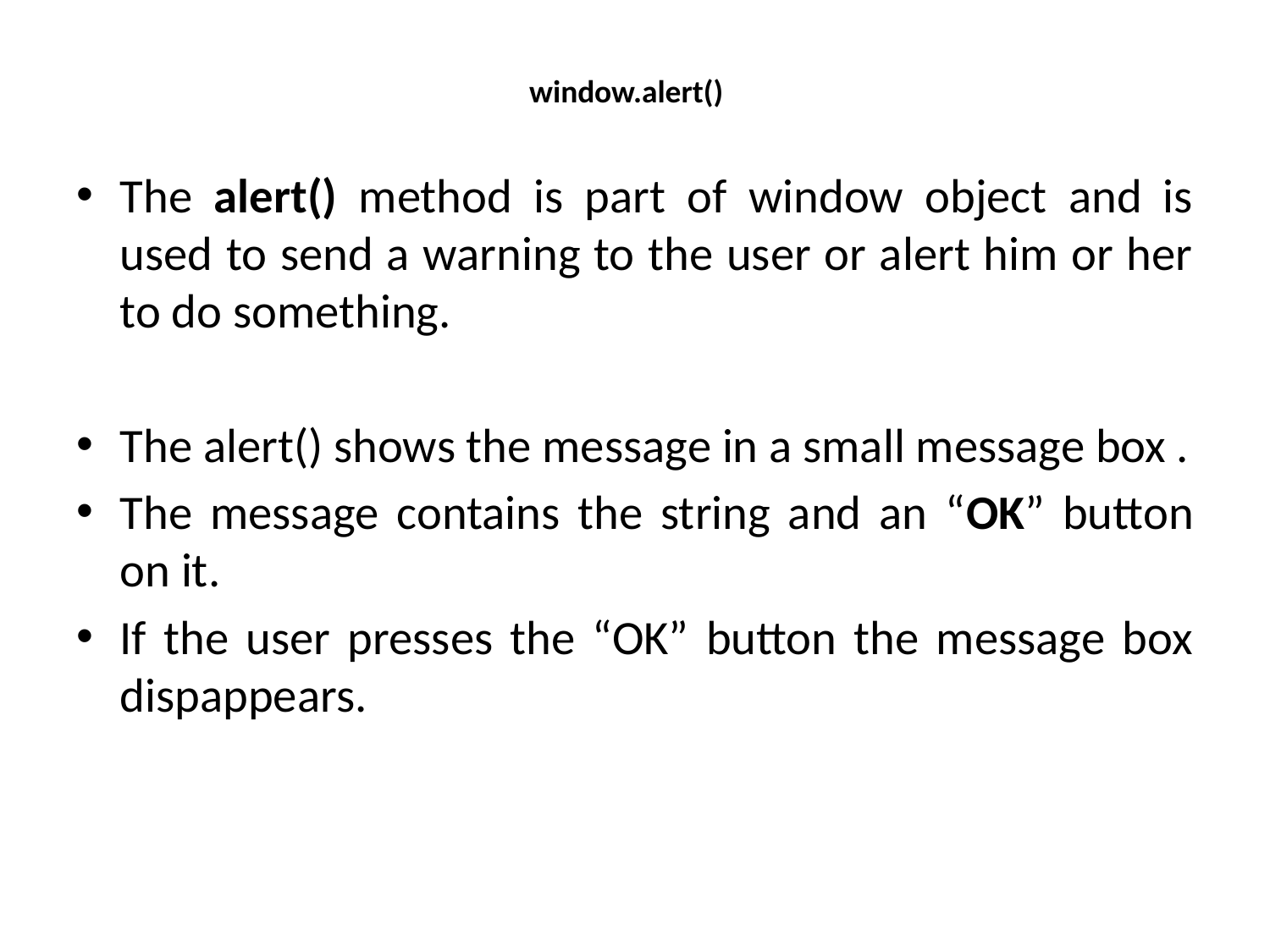

# window.alert()
The alert() method is part of window object and is used to send a warning to the user or alert him or her to do something.

The alert() shows the message in a small message box .
The message contains the string and an “OK” button on it.
If the user presses the “OK” button the message box dispappears.